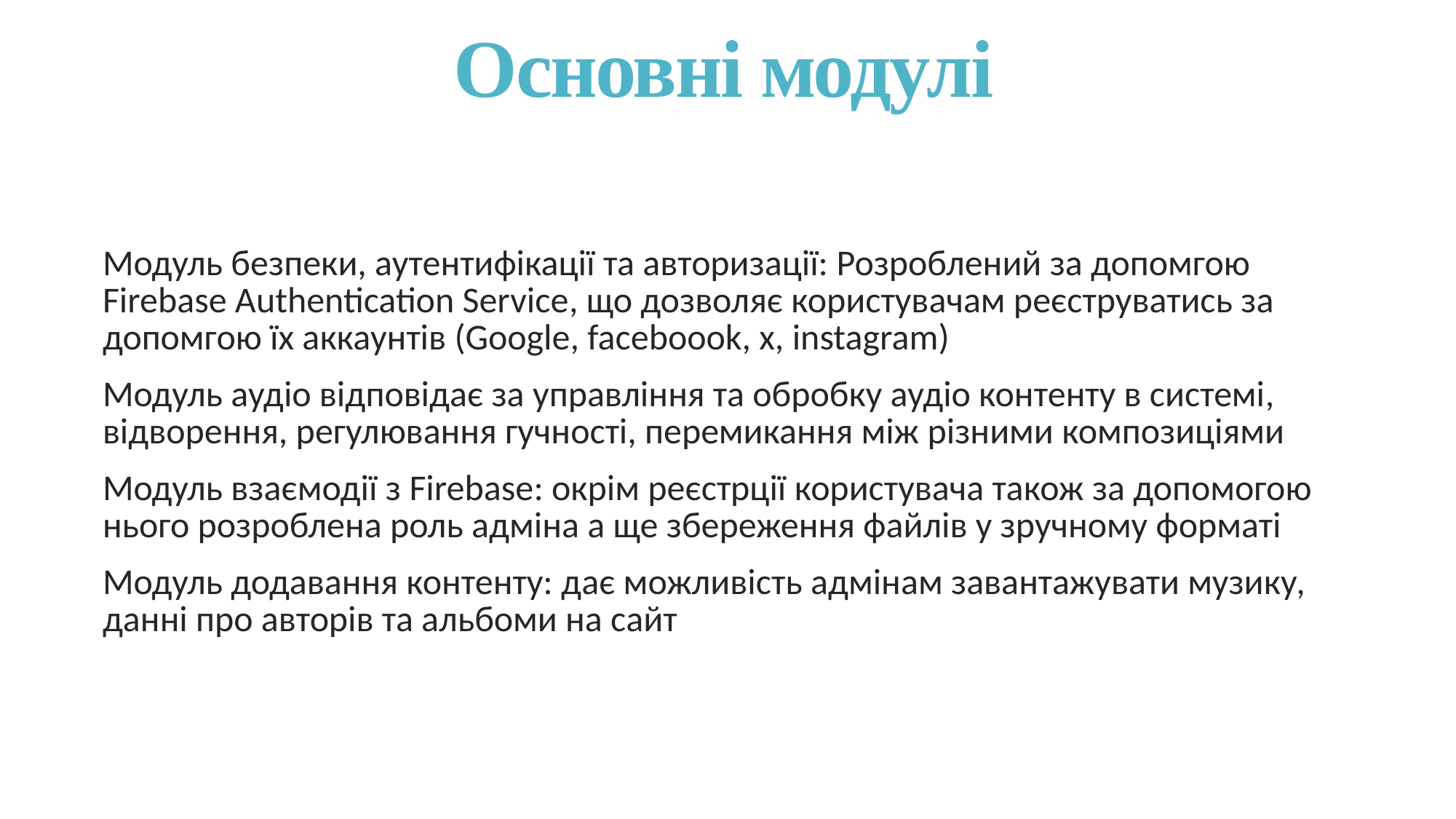

# Основні модулі
Модуль безпеки, аутентифікації та авторизації: Розроблений за допомгою Firebase Authentication Service, що дозволяє користувачам реєструватись за допомгою їх аккаунтів (Google, faceboook, x, instagram)
Модуль аудіо відповідає за управління та обробку аудіо контенту в системі, відворення, регулювання гучності, перемикання між різними композиціями
Модуль взаємодії з Firebase: окрім реєстрції користувача також за допомогою нього розроблена роль адміна а ще збереження файлів у зручному форматі
Модуль додавання контенту: дає можливість адмінам завантажувати музику, данні про авторів та альбоми на сайт